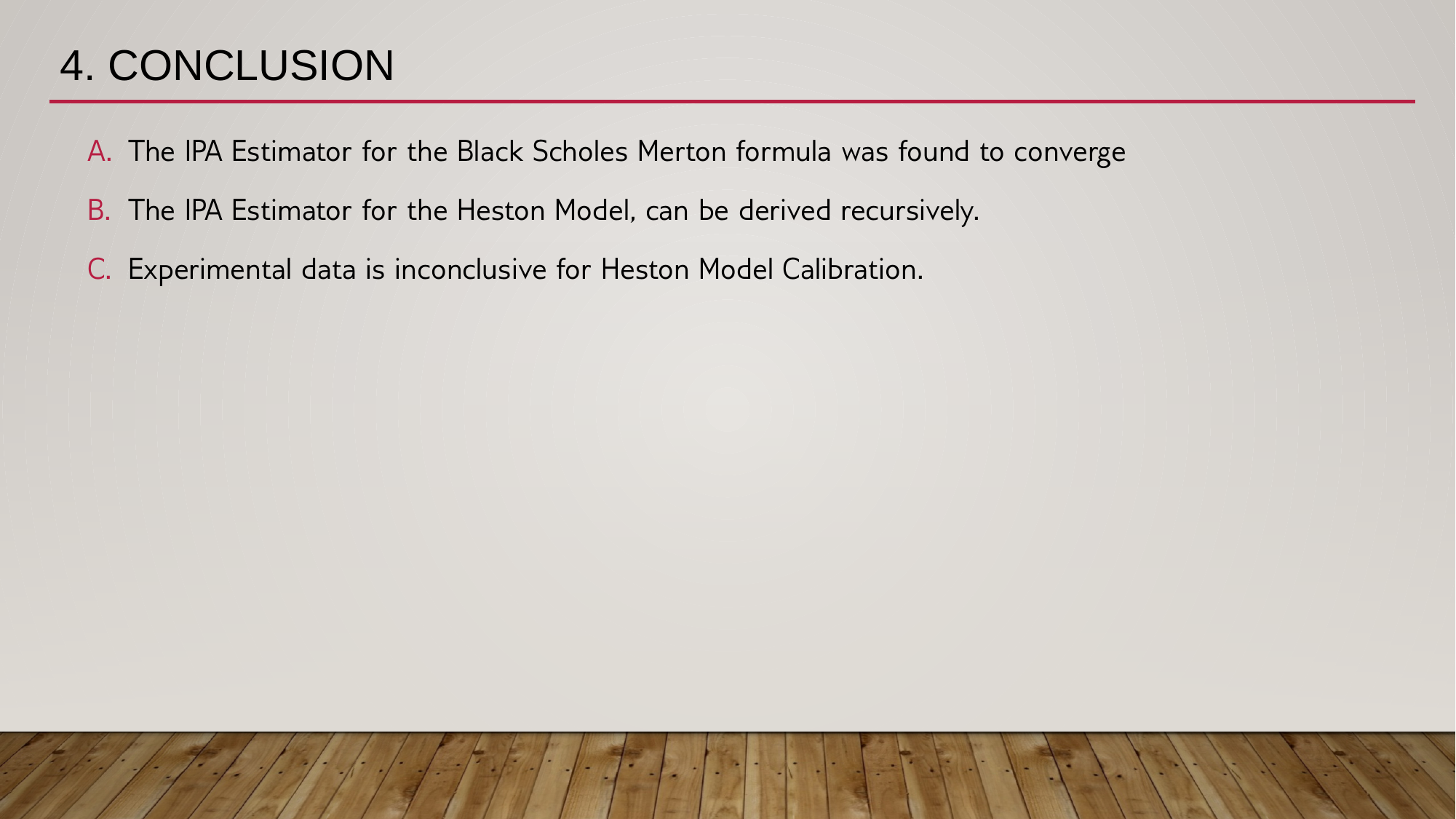

# 4. Conclusion
The IPA Estimator for the Black Scholes Merton formula was found to converge
The IPA Estimator for the Heston Model, can be derived recursively.
Experimental data is inconclusive for Heston Model Calibration.